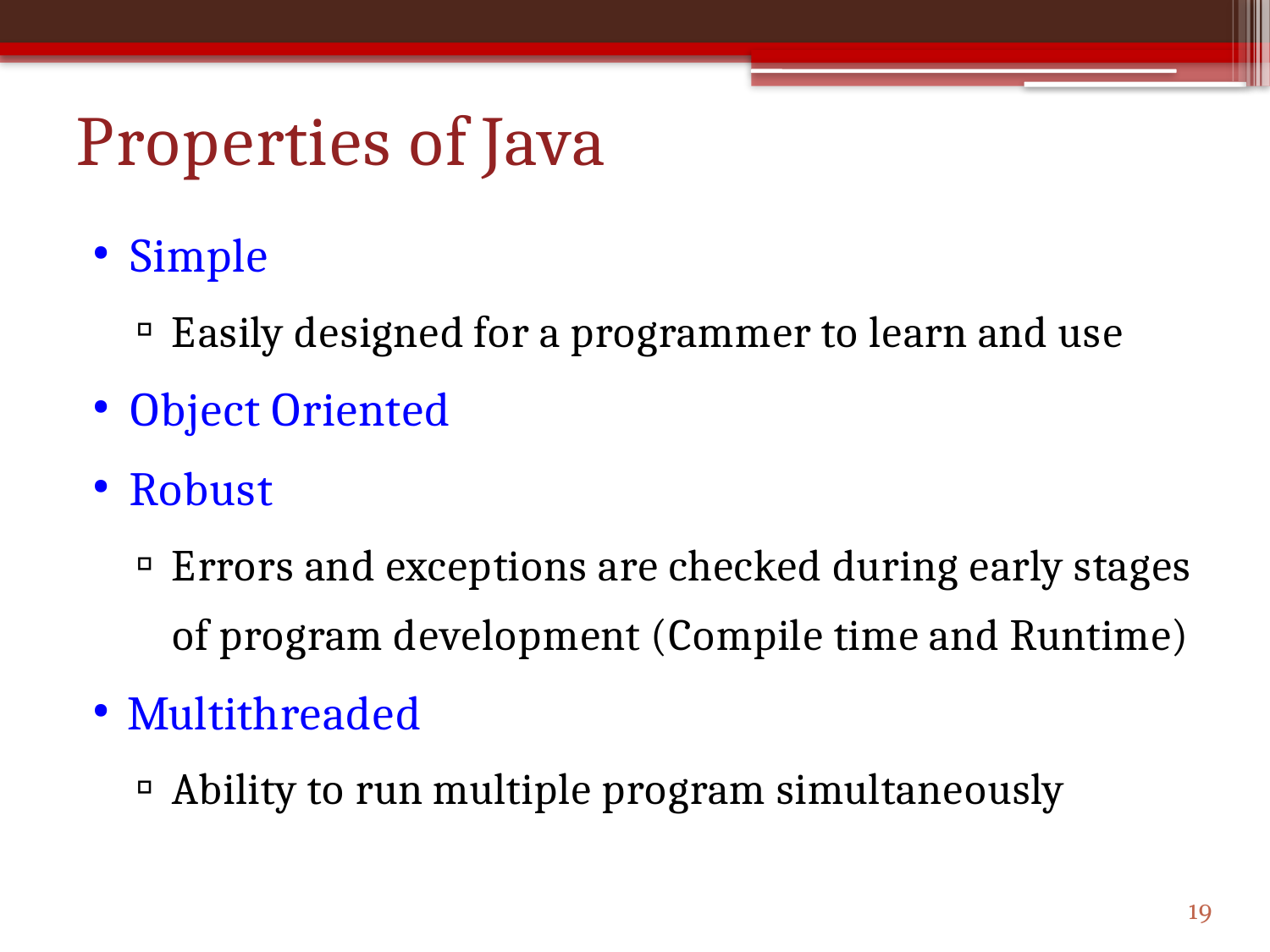

# Properties of Java
Simple
Easily designed for a programmer to learn and use
Object Oriented
Robust
Errors and exceptions are checked during early stages of program development (Compile time and Runtime)
Multithreaded
Ability to run multiple program simultaneously
19